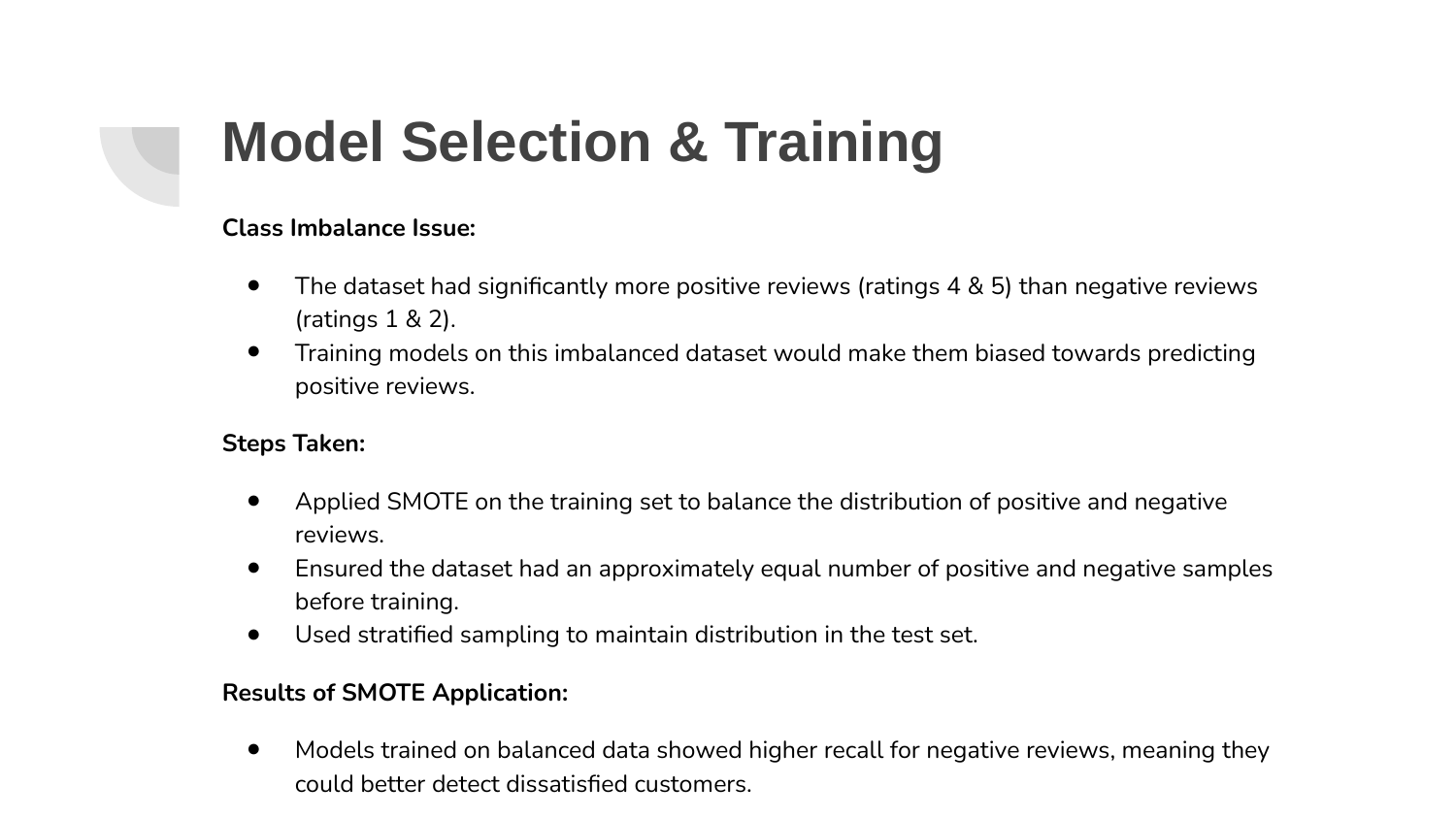

# Model Selection & Training
Class Imbalance Issue:
The dataset had significantly more positive reviews (ratings 4 & 5) than negative reviews (ratings 1 & 2).
Training models on this imbalanced dataset would make them biased towards predicting positive reviews.
Steps Taken:
Applied SMOTE on the training set to balance the distribution of positive and negative reviews.
Ensured the dataset had an approximately equal number of positive and negative samples before training.
Used stratified sampling to maintain distribution in the test set.
Results of SMOTE Application:
Models trained on balanced data showed higher recall for negative reviews, meaning they could better detect dissatisfied customers.